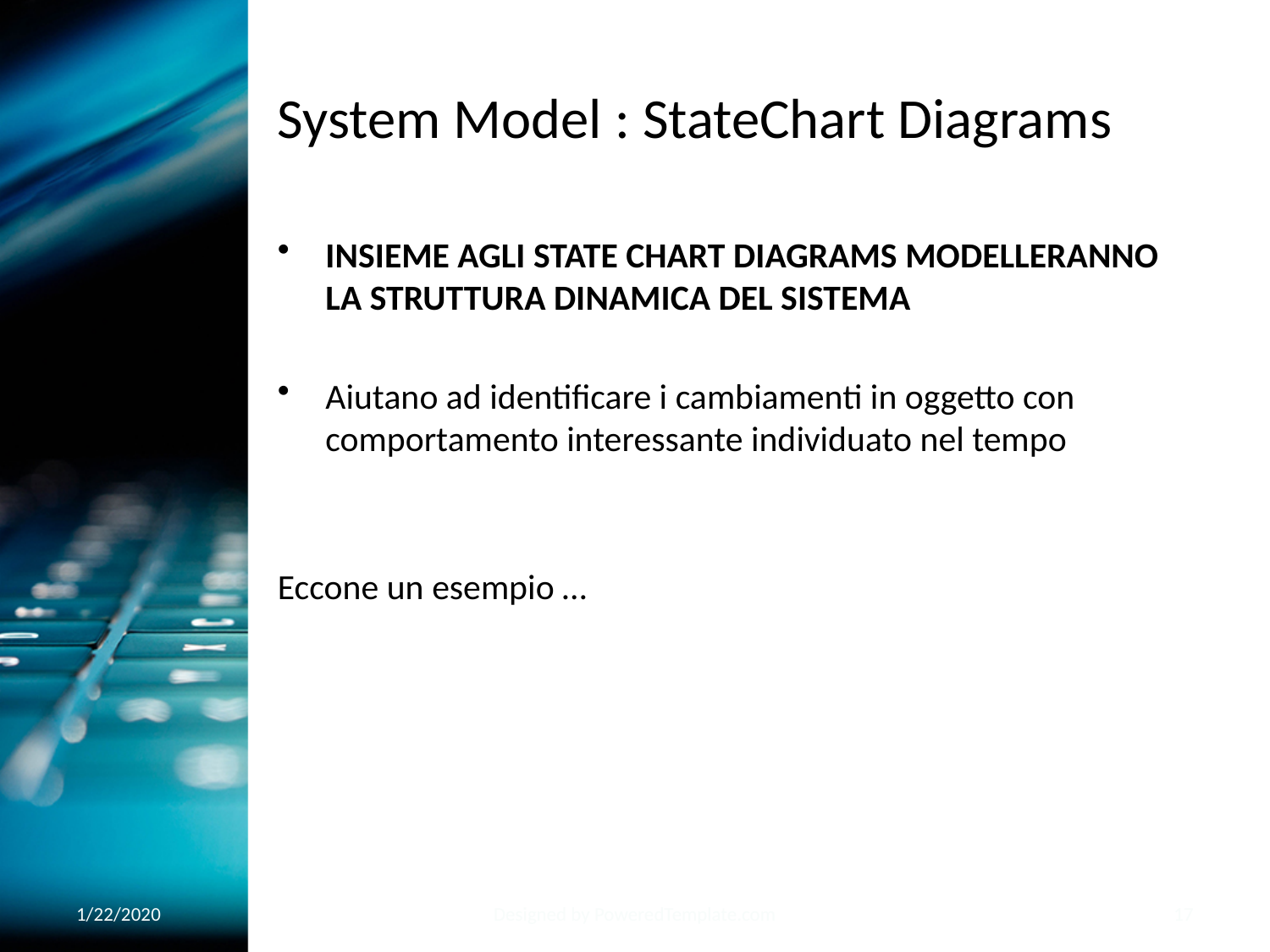

# System Model : StateChart Diagrams
INSIEME AGLI STATE CHART DIAGRAMS MODELLERANNO LA STRUTTURA DINAMICA DEL SISTEMA

Aiutano ad identificare i cambiamenti in oggetto con comportamento interessante individuato nel tempo

Eccone un esempio …
1/22/2020
Designed by PoweredTemplate.com
17